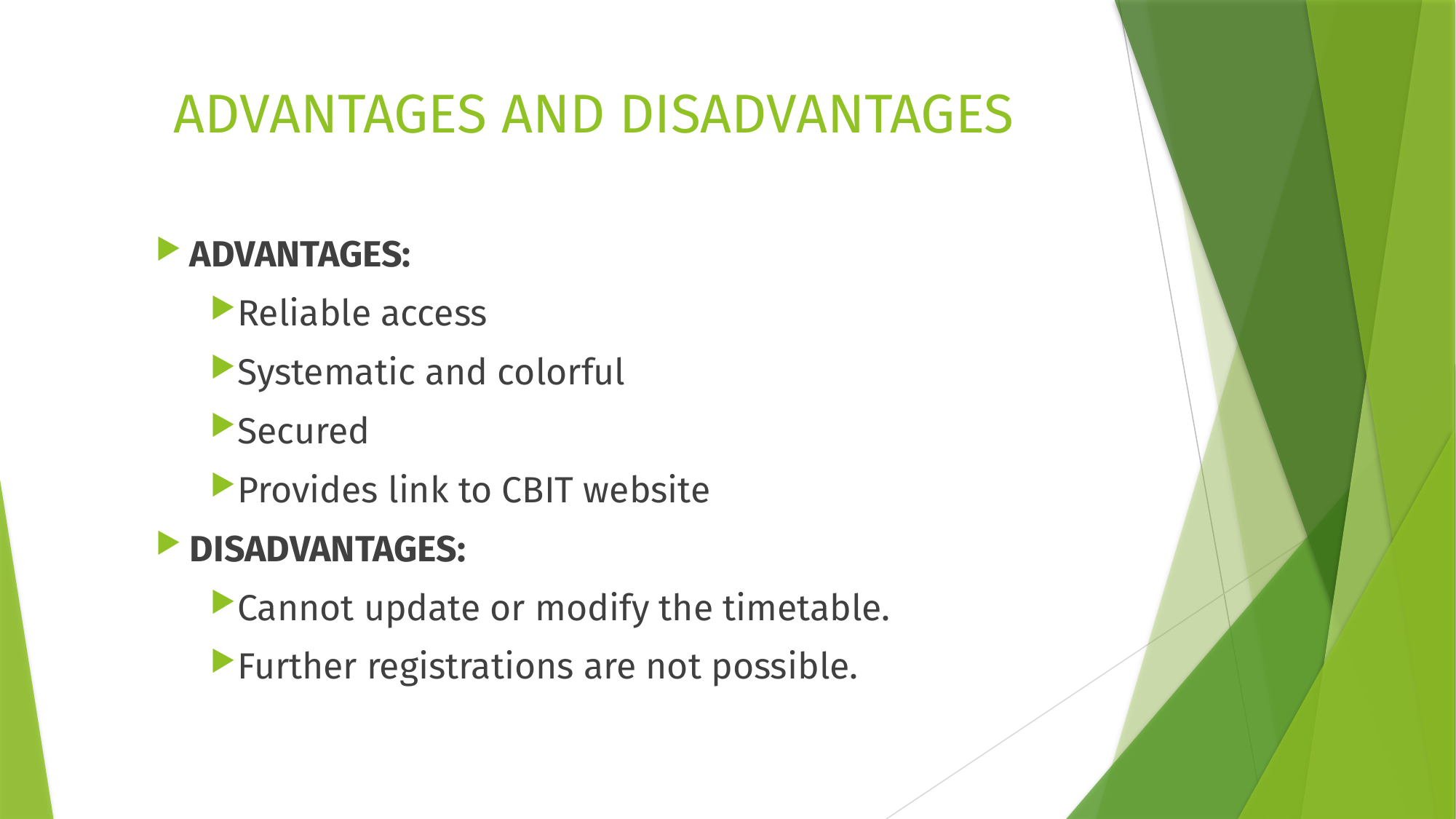

# ADVANTAGES AND DISADVANTAGES
ADVANTAGES:
Reliable access
Systematic and colorful
Secured
Provides link to CBIT website
DISADVANTAGES:
Cannot update or modify the timetable.
Further registrations are not possible.